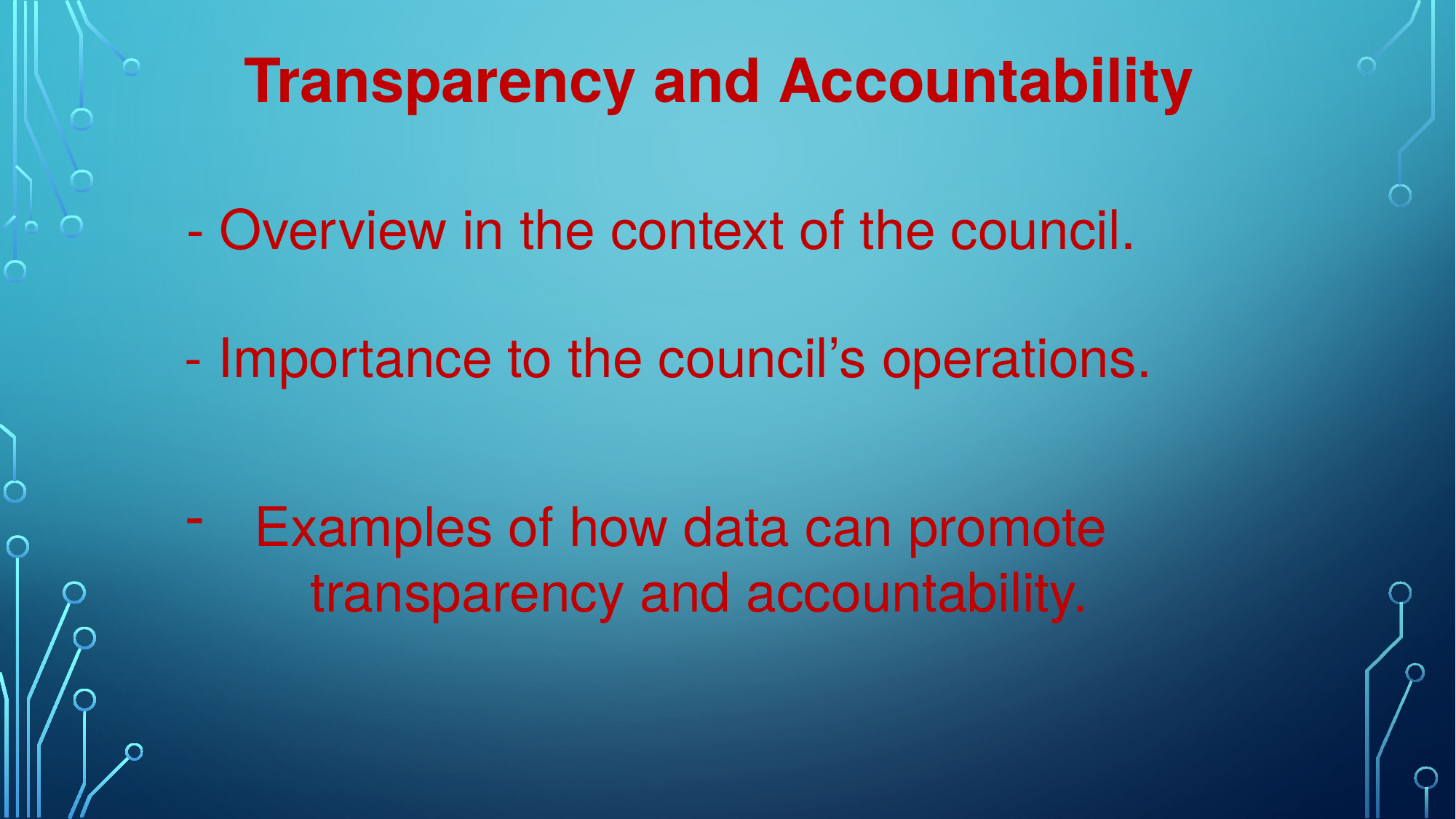

Transparency and Accountability

- Overview in the context of the council.
- Importance to the council’s operations.
Examples of how data can promote
	 transparency and accountability.